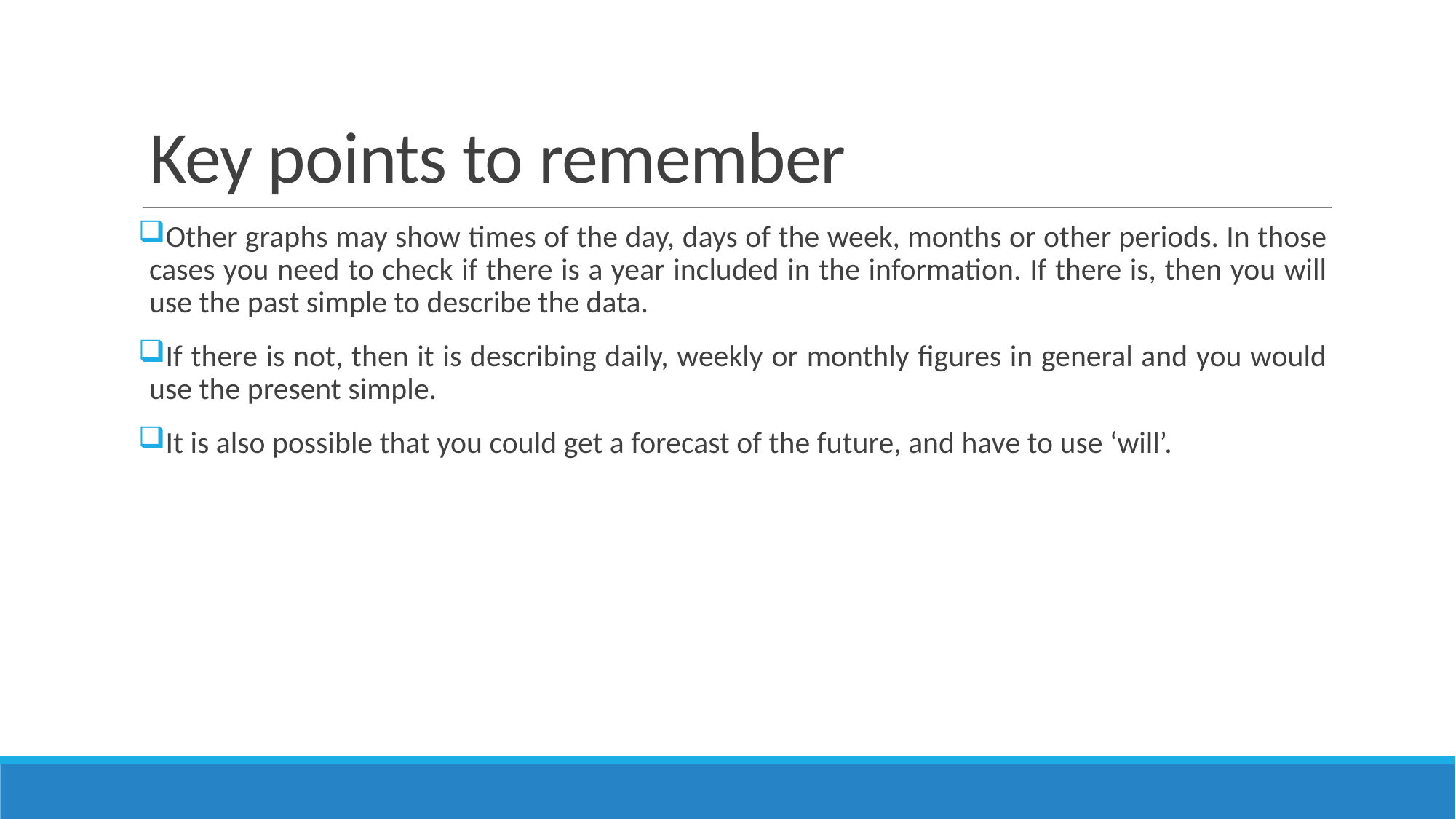

# Key points to remember
Other graphs may show times of the day, days of the week, months or other periods. In those cases you need to check if there is a year included in the information. If there is, then you will use the past simple to describe the data.
If there is not, then it is describing daily, weekly or monthly figures in general and you would use the present simple.
It is also possible that you could get a forecast of the future, and have to use ‘will’.